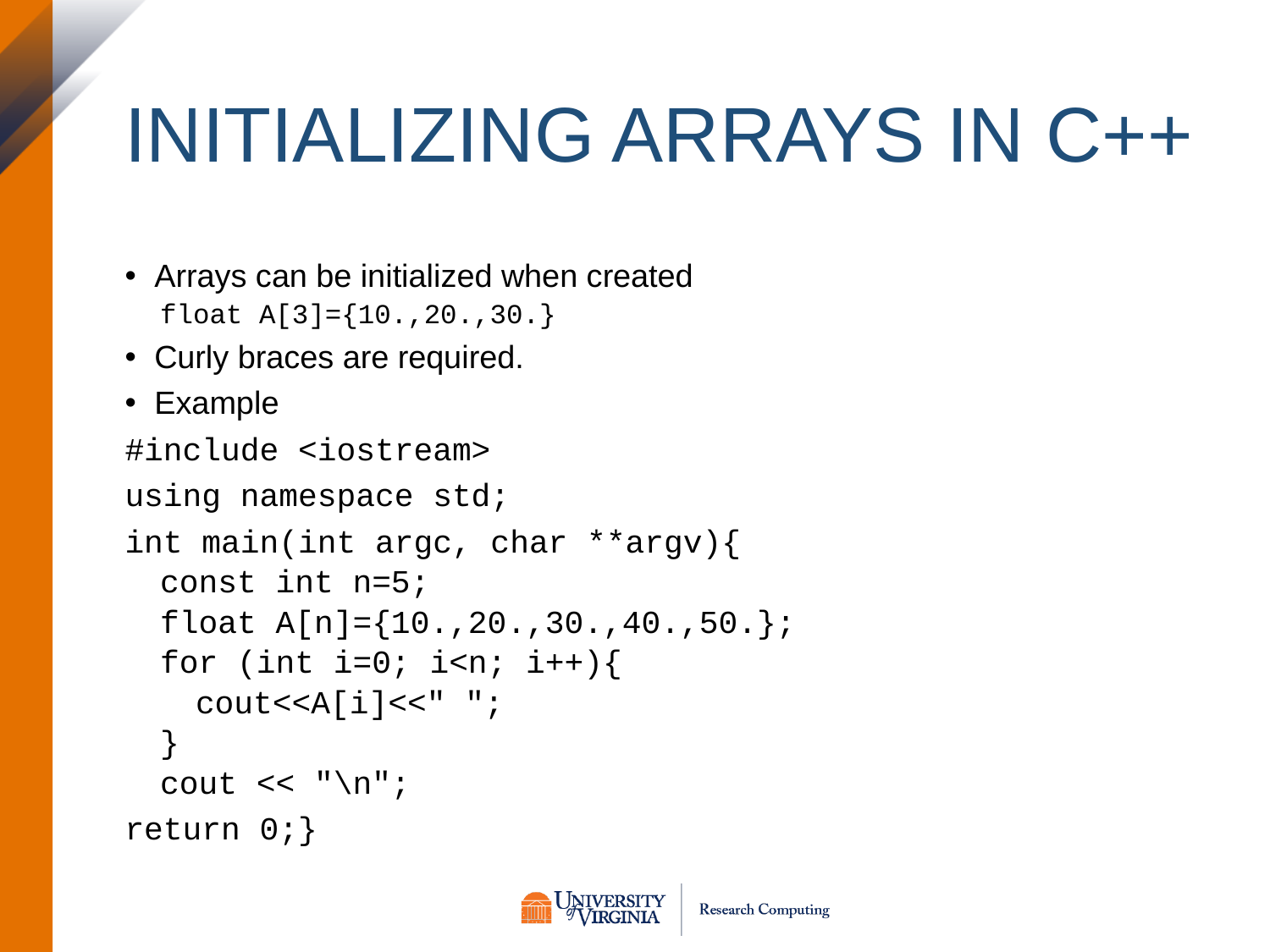

# Initializing Arrays in C++
Arrays can be initialized when created
float A[3]={10.,20.,30.}
Curly braces are required.
Example
#include <iostream>
using namespace std;
int main(int argc, char **argv){
const int n=5;
float A[n]={10.,20.,30.,40.,50.};
for (int i=0; i<n; i++){
cout<<A[i]<<" ";
}
cout << "\n";
return 0;}